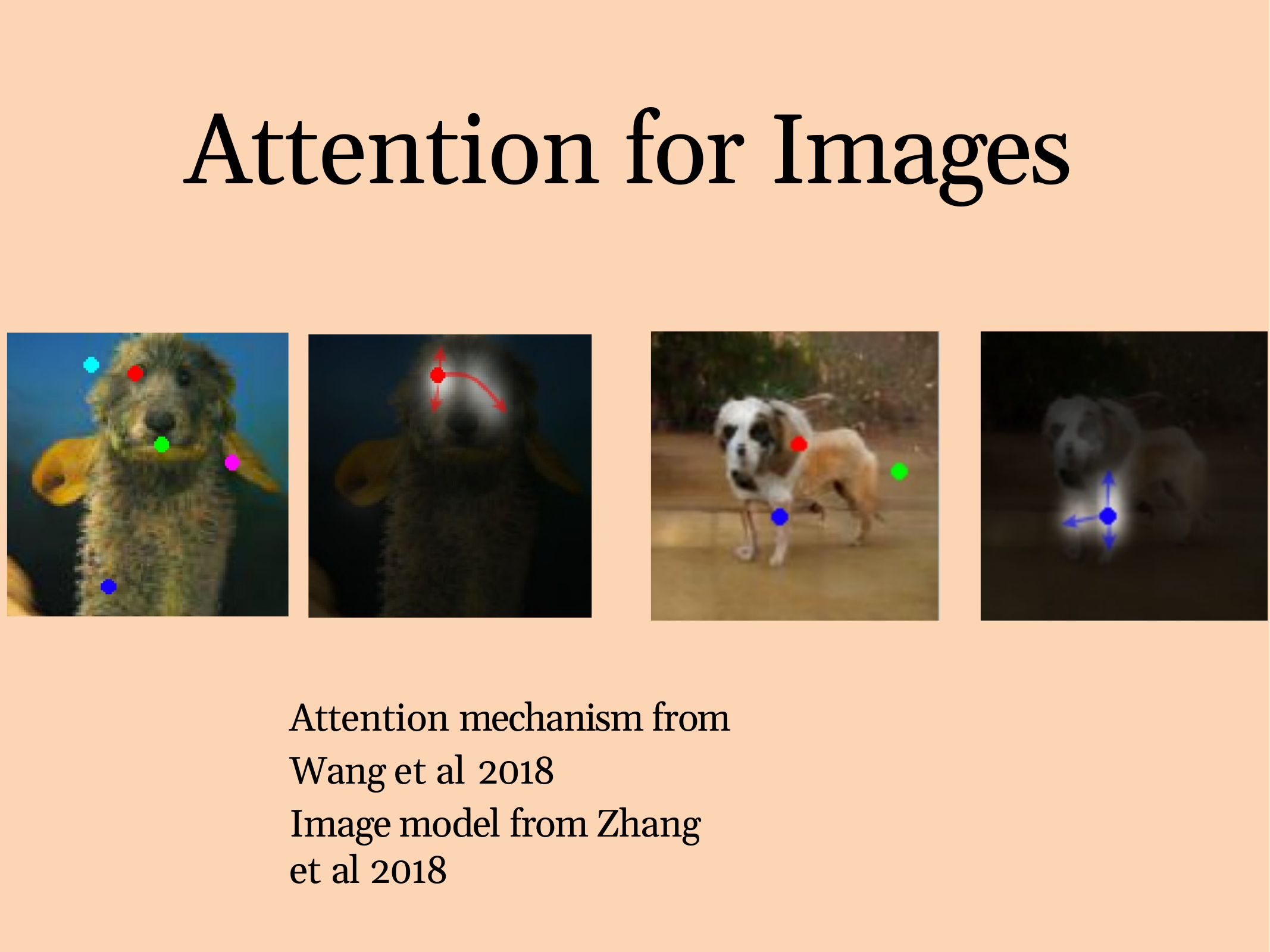

# Attention for Images

Attention mechanism from  Wang et al 2018
Image model from Zhang et al 2018